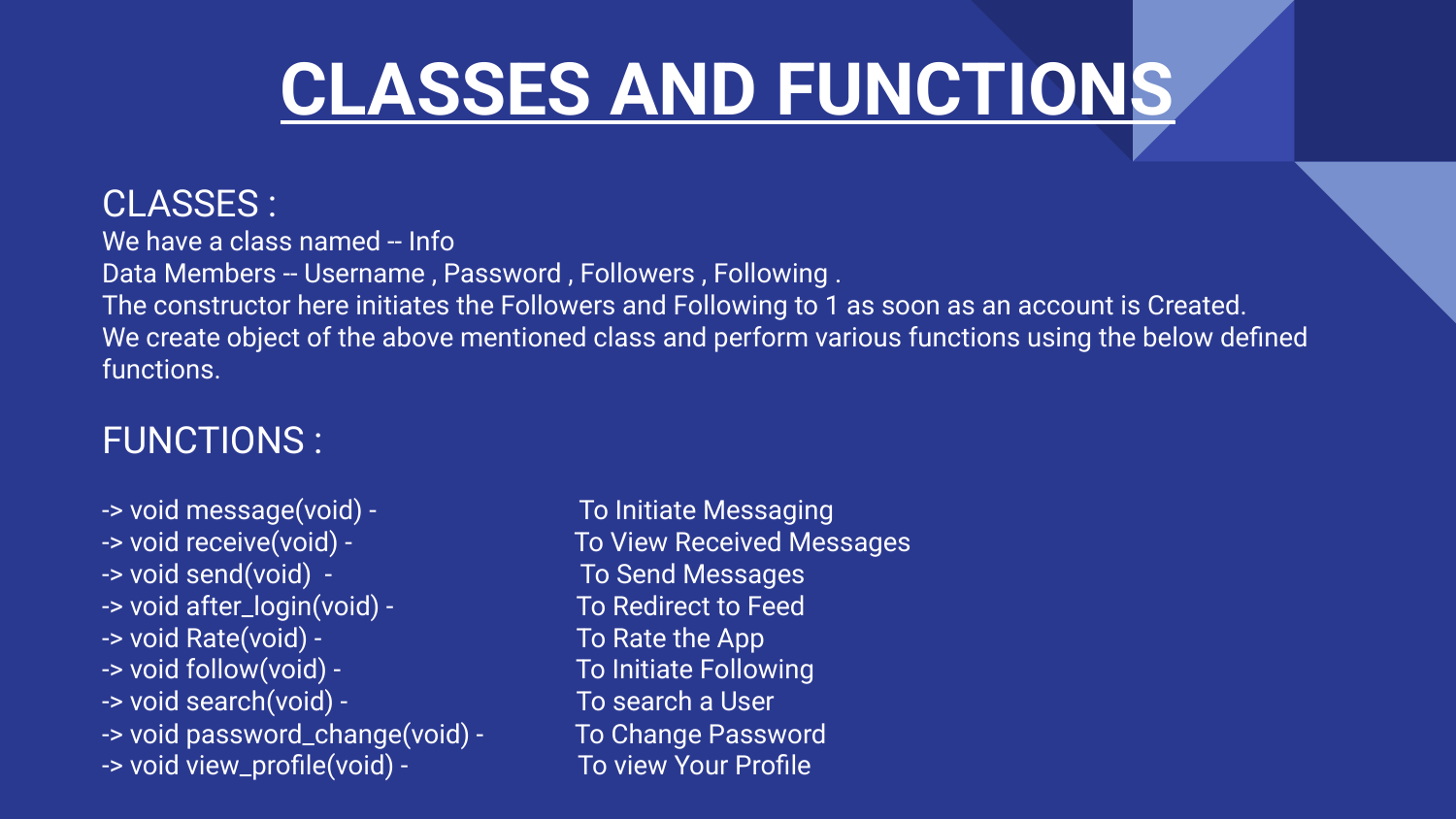

# CLASSES AND FUNCTIONS
CLASSES :
We have a class named -- Info
Data Members -- Username , Password , Followers , Following .
The constructor here initiates the Followers and Following to 1 as soon as an account is Created.
We create object of the above mentioned class and perform various functions using the below defined functions.

FUNCTIONS :

-> void message(void) -                               To Initiate Messaging
-> void receive(void) -                                  To View Received Messages
-> void send(void)  -                                      To Send Messages
-> void after_login(void) -                            To Redirect to Feed
-> void Rate(void) -                                       To Rate the App
-> void follow(void) -                                    To Initiate Following
-> void search(void) -                                   To search a User
-> void password_change(void) -              To Change Password
-> void view_profile(void) -                          To view Your Profile